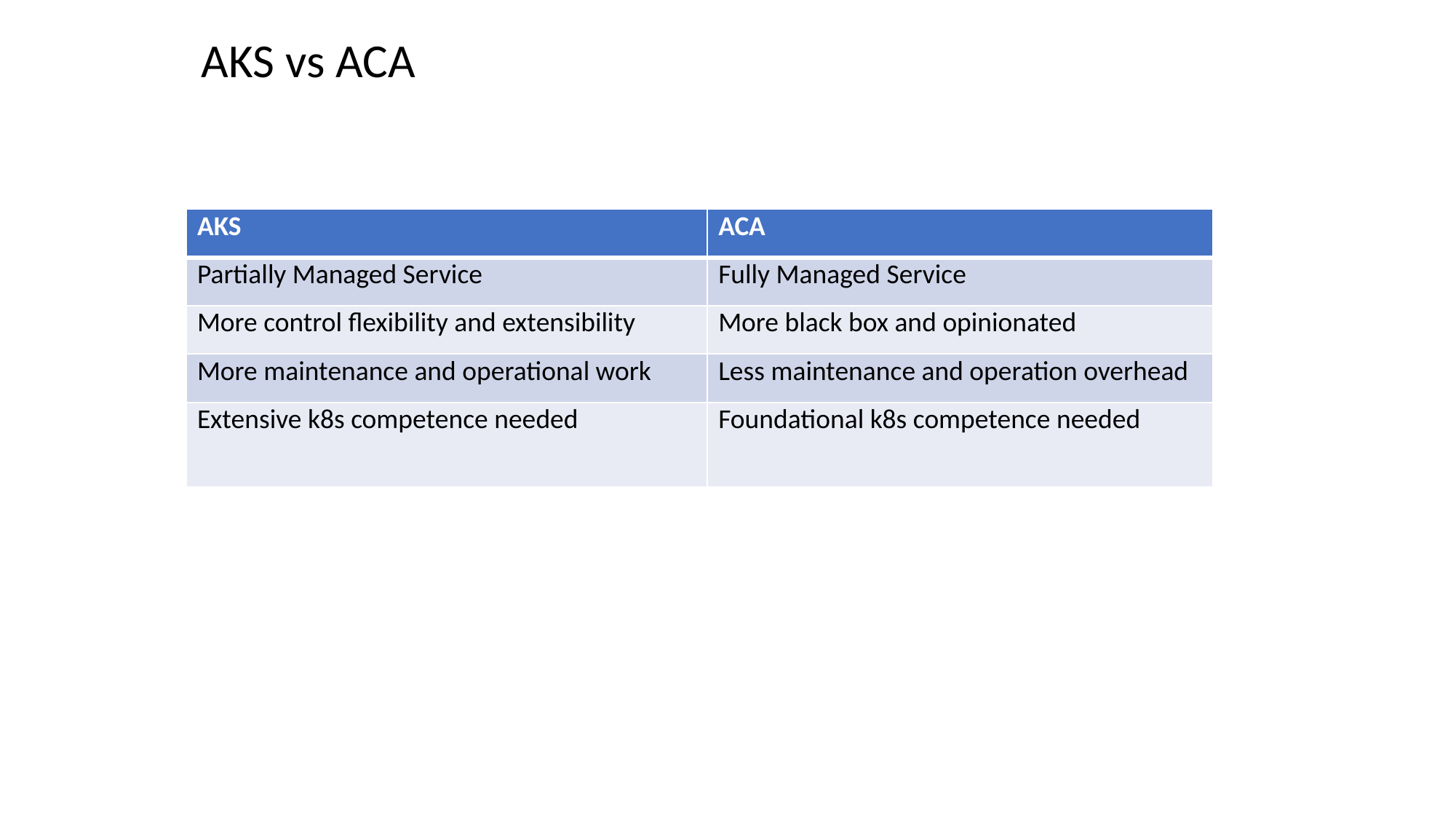

# AKS vs ACA
| AKS | ACA |
| --- | --- |
| Partially Managed Service | Fully Managed Service |
| More control flexibility and extensibility | More black box and opinionated |
| More maintenance and operational work | Less maintenance and operation overhead |
| Extensive k8s competence needed | Foundational k8s competence needed |